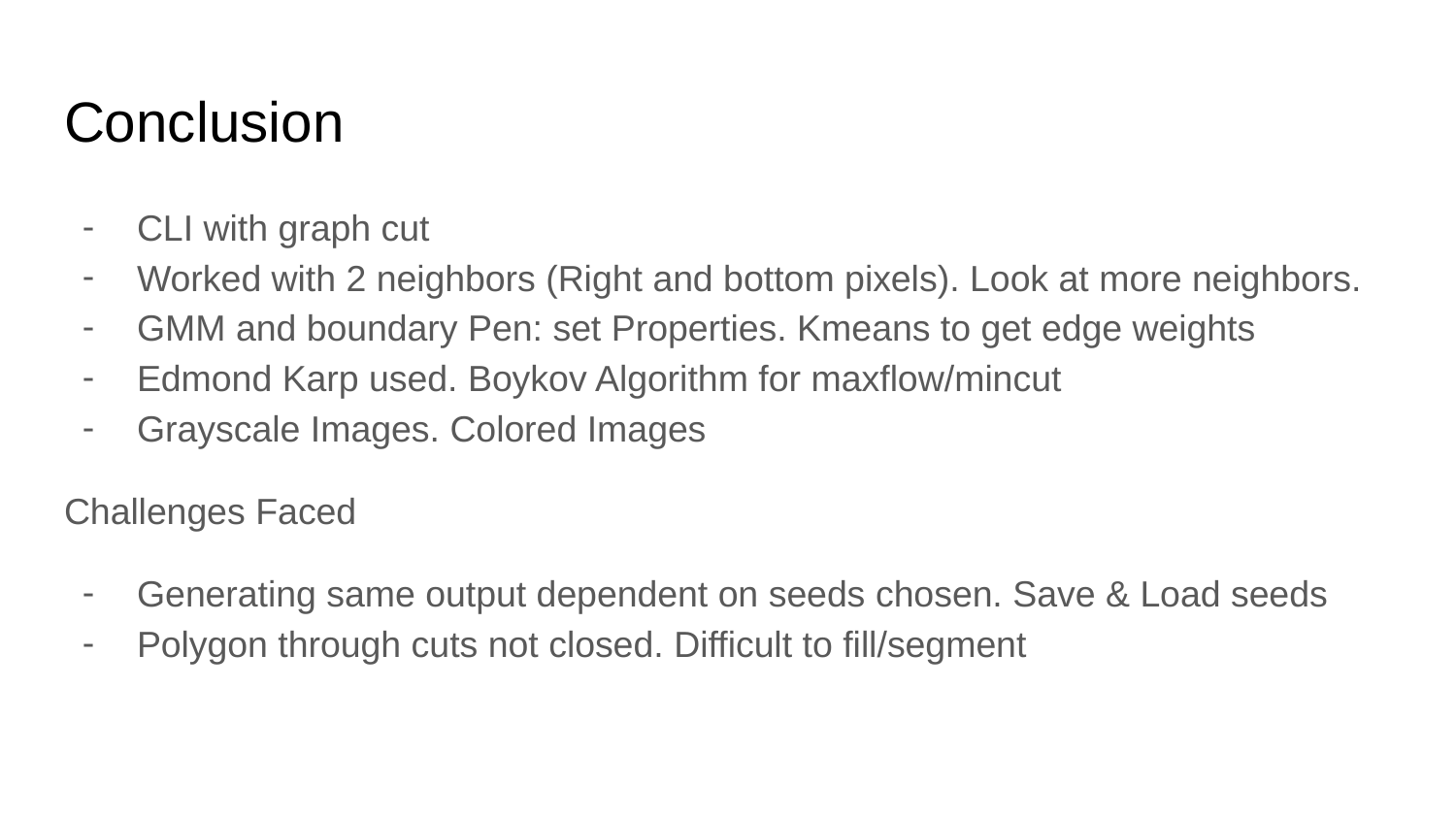

# Conclusion
CLI with graph cut
Worked with 2 neighbors (Right and bottom pixels). Look at more neighbors.
GMM and boundary Pen: set Properties. Kmeans to get edge weights
Edmond Karp used. Boykov Algorithm for maxflow/mincut
Grayscale Images. Colored Images
Challenges Faced
Generating same output dependent on seeds chosen. Save & Load seeds
Polygon through cuts not closed. Difficult to fill/segment